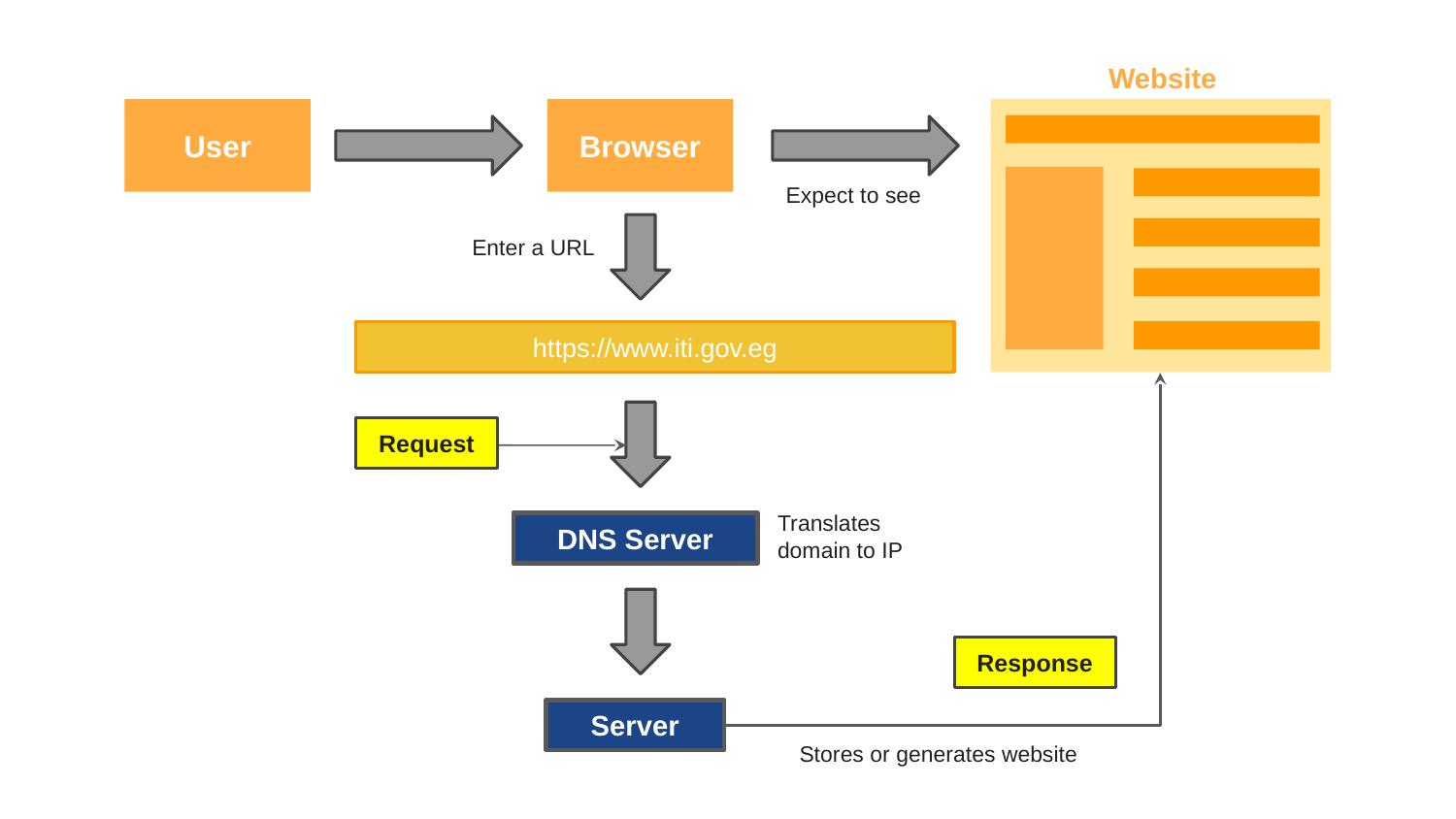

Website
User
Browser

Expect to see

Enter a URL

https://www.iti.gov.eg

Request

Translates
domain to IP
DNS Server

Response
Server
Stores or generates website